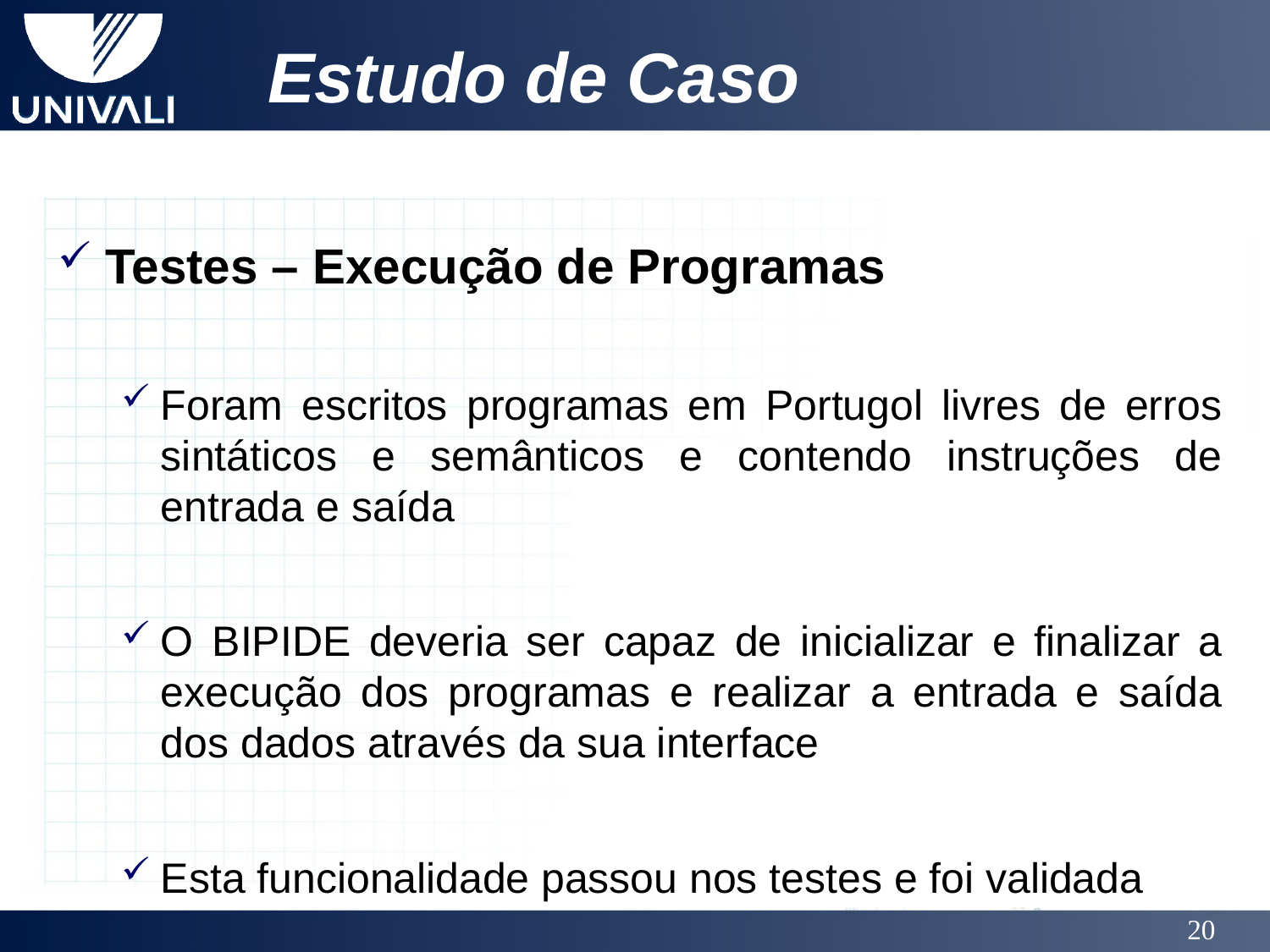

# Estudo de Caso
Testes – Execução de Programas

Foram escritos programas em Portugol livres de erros sintáticos e semânticos e contendo instruções de entrada e saída

O BIPIDE deveria ser capaz de inicializar e finalizar a execução dos programas e realizar a entrada e saída dos dados através da sua interface

Esta funcionalidade passou nos testes e foi validada